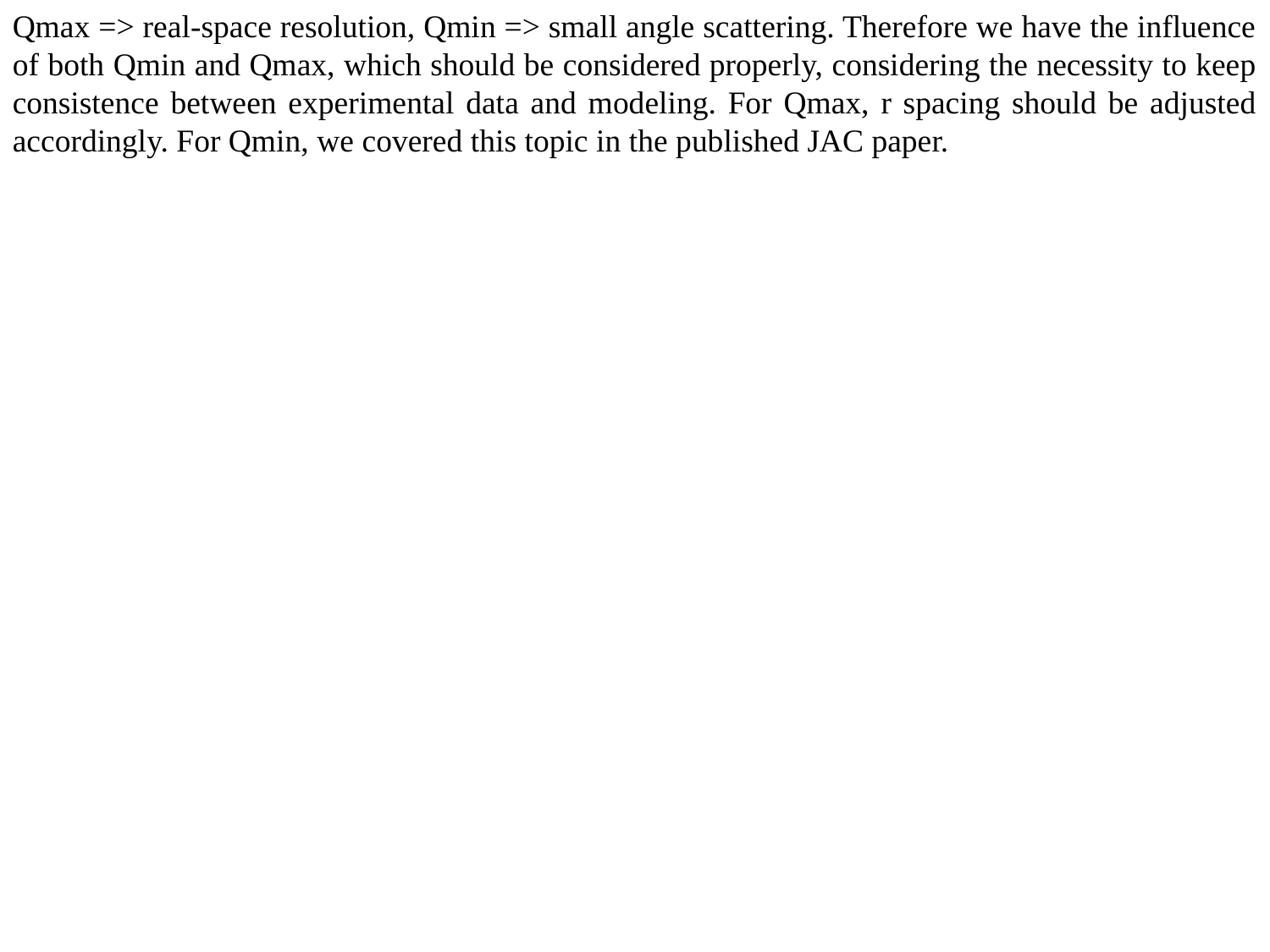

Qmax => real-space resolution, Qmin => small angle scattering. Therefore we have the influence of both Qmin and Qmax, which should be considered properly, considering the necessity to keep consistence between experimental data and modeling. For Qmax, r spacing should be adjusted accordingly. For Qmin, we covered this topic in the published JAC paper.